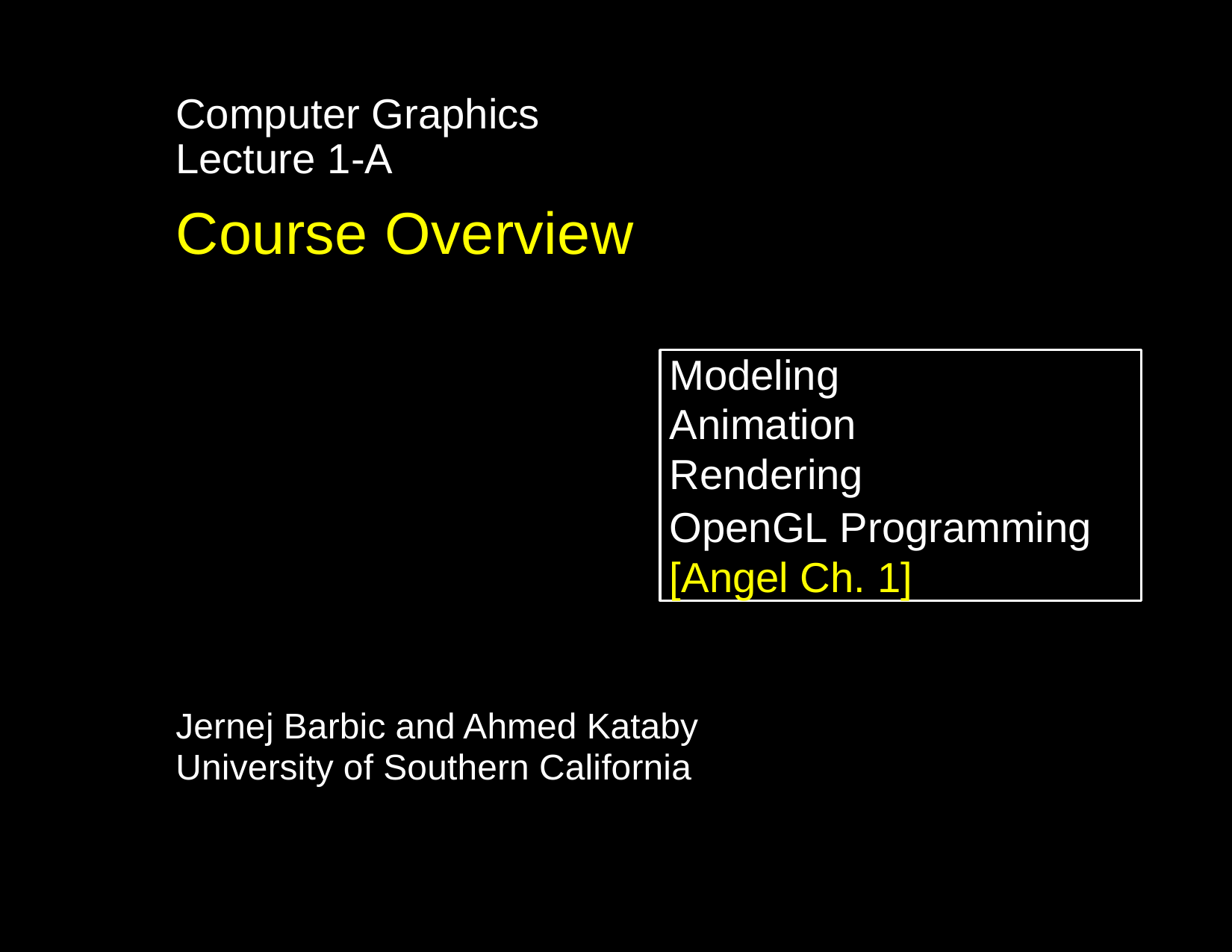

Computer Graphics
Lecture 1-A
Course Overview
Modeling    Animation  Rendering
OpenGL Programming [Angel Ch. 1]
Jernej Barbic and Ahmed Kataby
University of Southern California